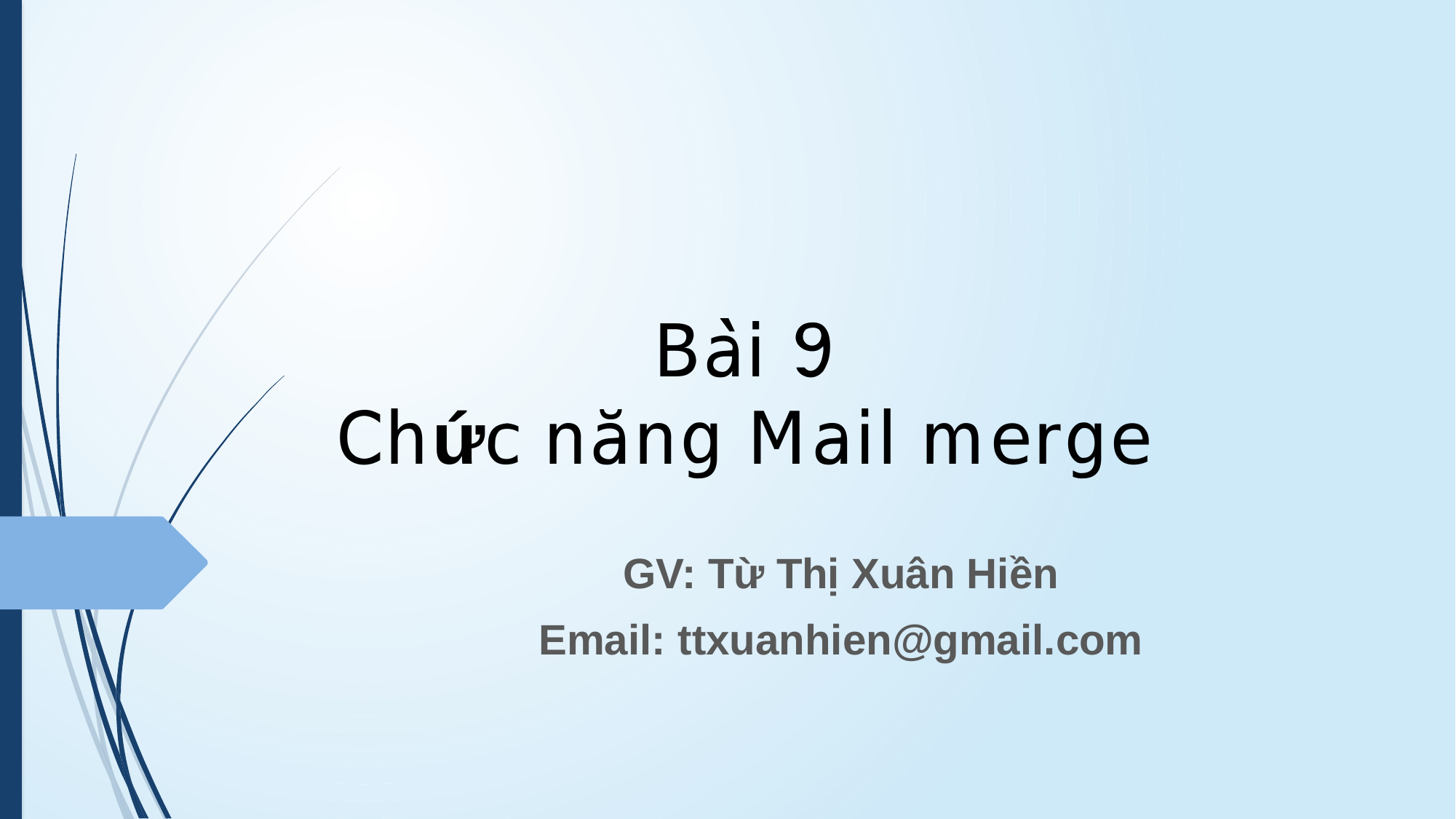

# Bài 9 Chức năng Mail merge
GV: Từ Thị Xuân Hiền
Email: ttxuanhien@gmail.com